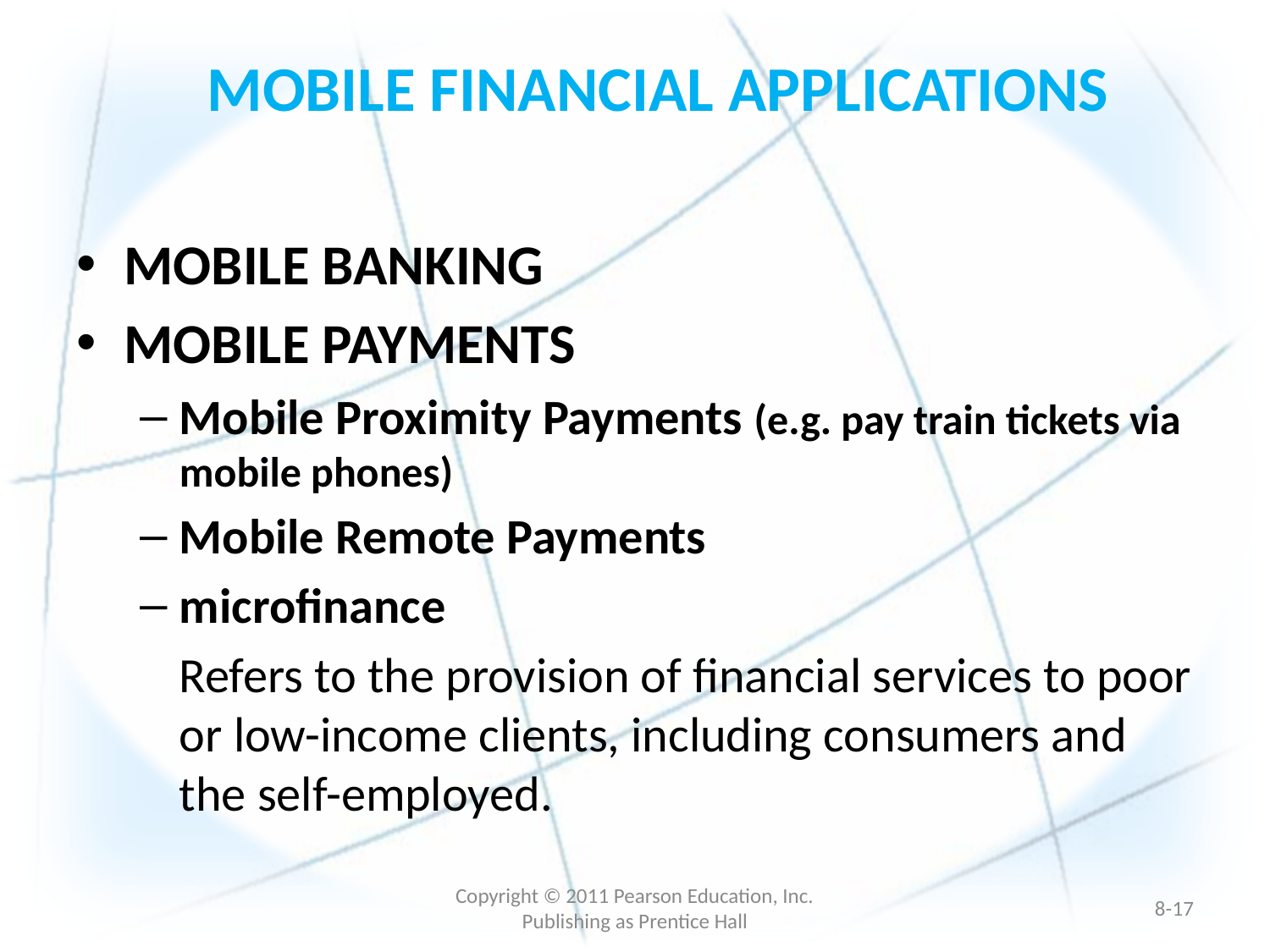

# MOBILE FINANCIAL APPLICATIONS
MOBILE BANKING
MOBILE PAYMENTS
Mobile Proximity Payments (e.g. pay train tickets via mobile phones)
Mobile Remote Payments
microfinance
	Refers to the provision of financial services to poor or low-income clients, including consumers and the self-employed.
Copyright © 2011 Pearson Education, Inc. Publishing as Prentice Hall
8-17